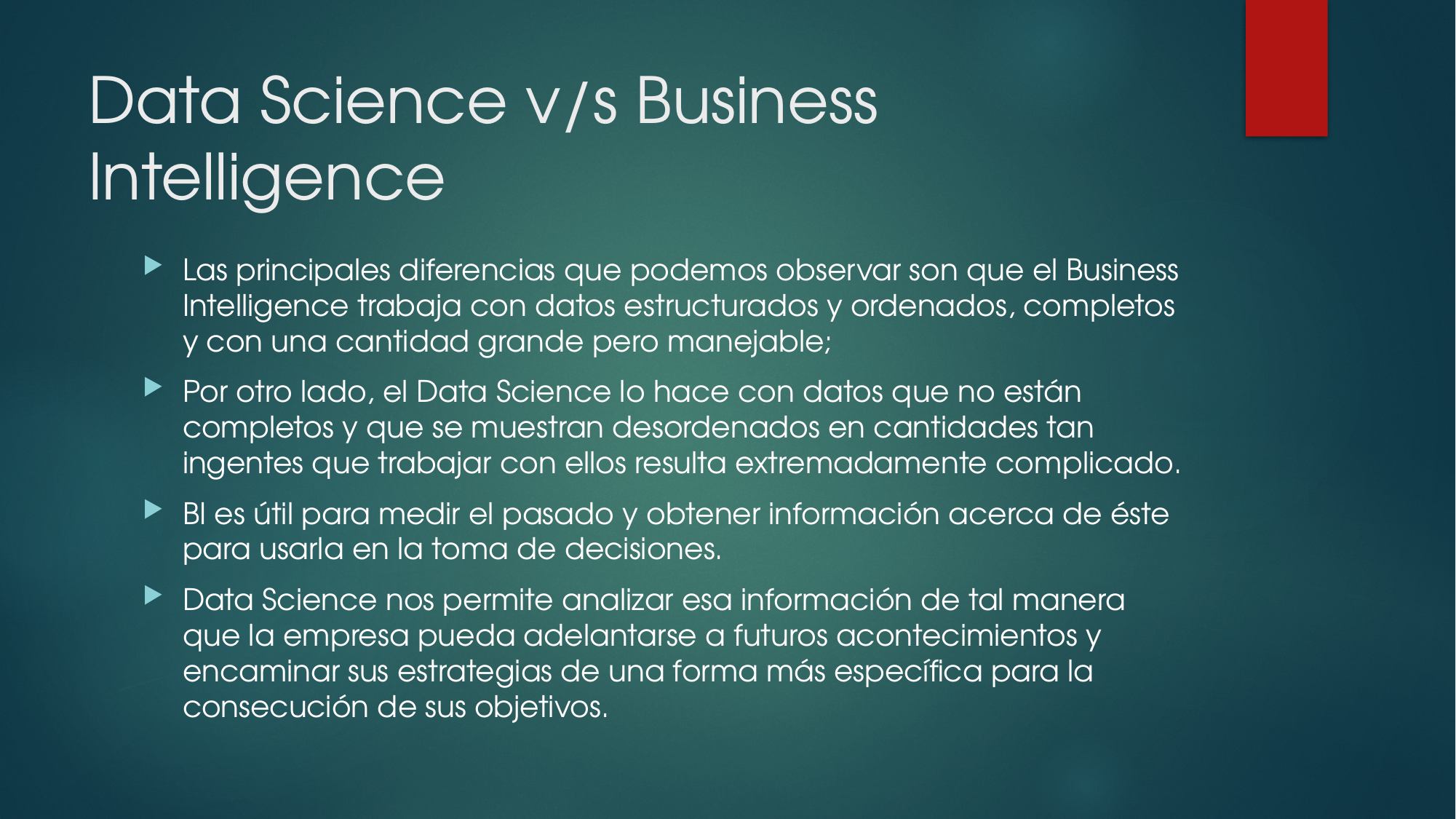

# Data Science v/s Business Intelligence
Las principales diferencias que podemos observar son que el Business Intelligence trabaja con datos estructurados y ordenados, completos y con una cantidad grande pero manejable;
Por otro lado, el Data Science lo hace con datos que no están completos y que se muestran desordenados en cantidades tan ingentes que trabajar con ellos resulta extremadamente complicado.
BI es útil para medir el pasado y obtener información acerca de éste para usarla en la toma de decisiones.
Data Science nos permite analizar esa información de tal manera que la empresa pueda adelantarse a futuros acontecimientos y encaminar sus estrategias de una forma más específica para la consecución de sus objetivos.